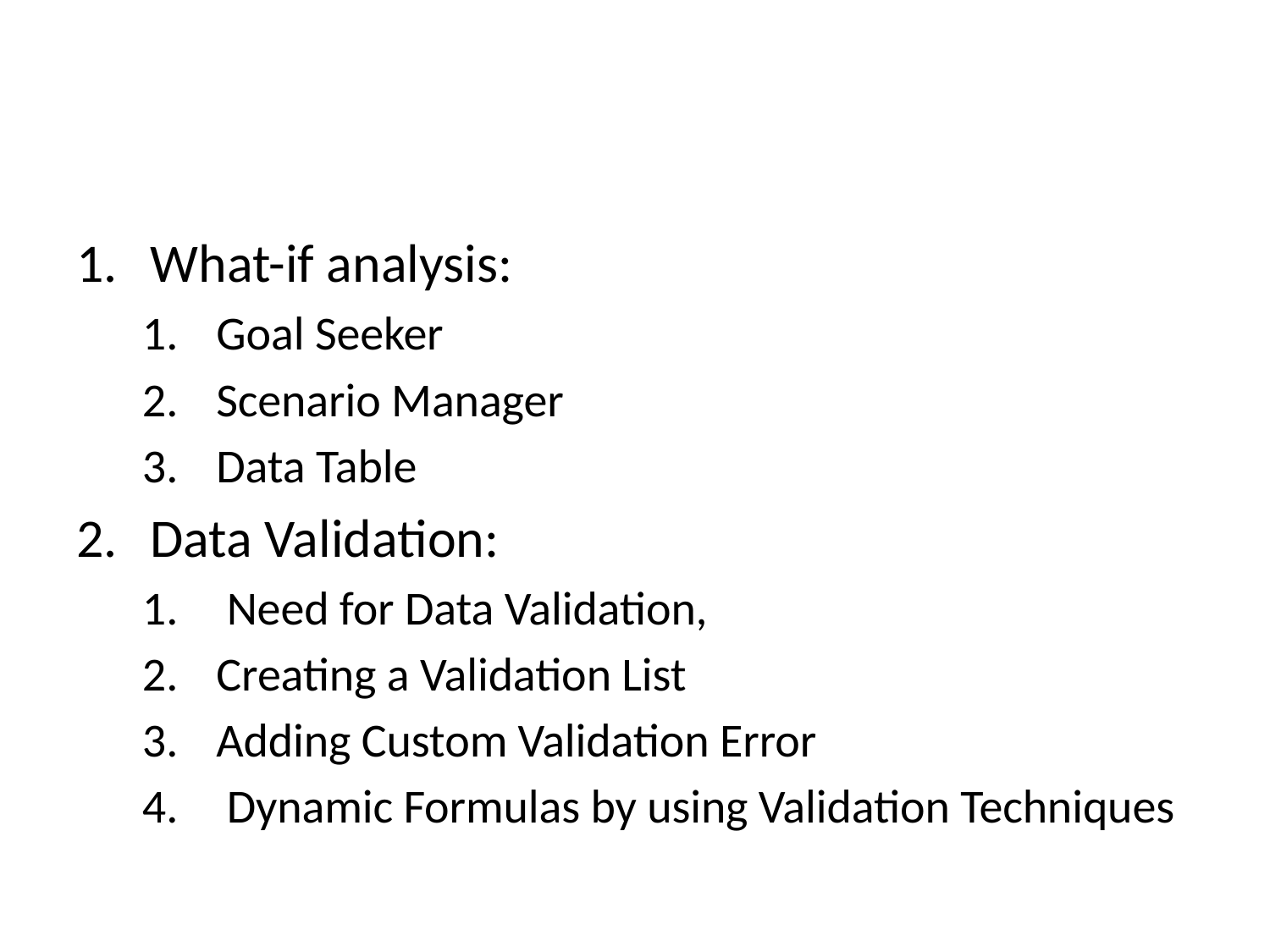

#
What-if analysis:
Goal Seeker
Scenario Manager
Data Table
Data Validation:
 Need for Data Validation,
Creating a Validation List
Adding Custom Validation Error
 Dynamic Formulas by using Validation Techniques